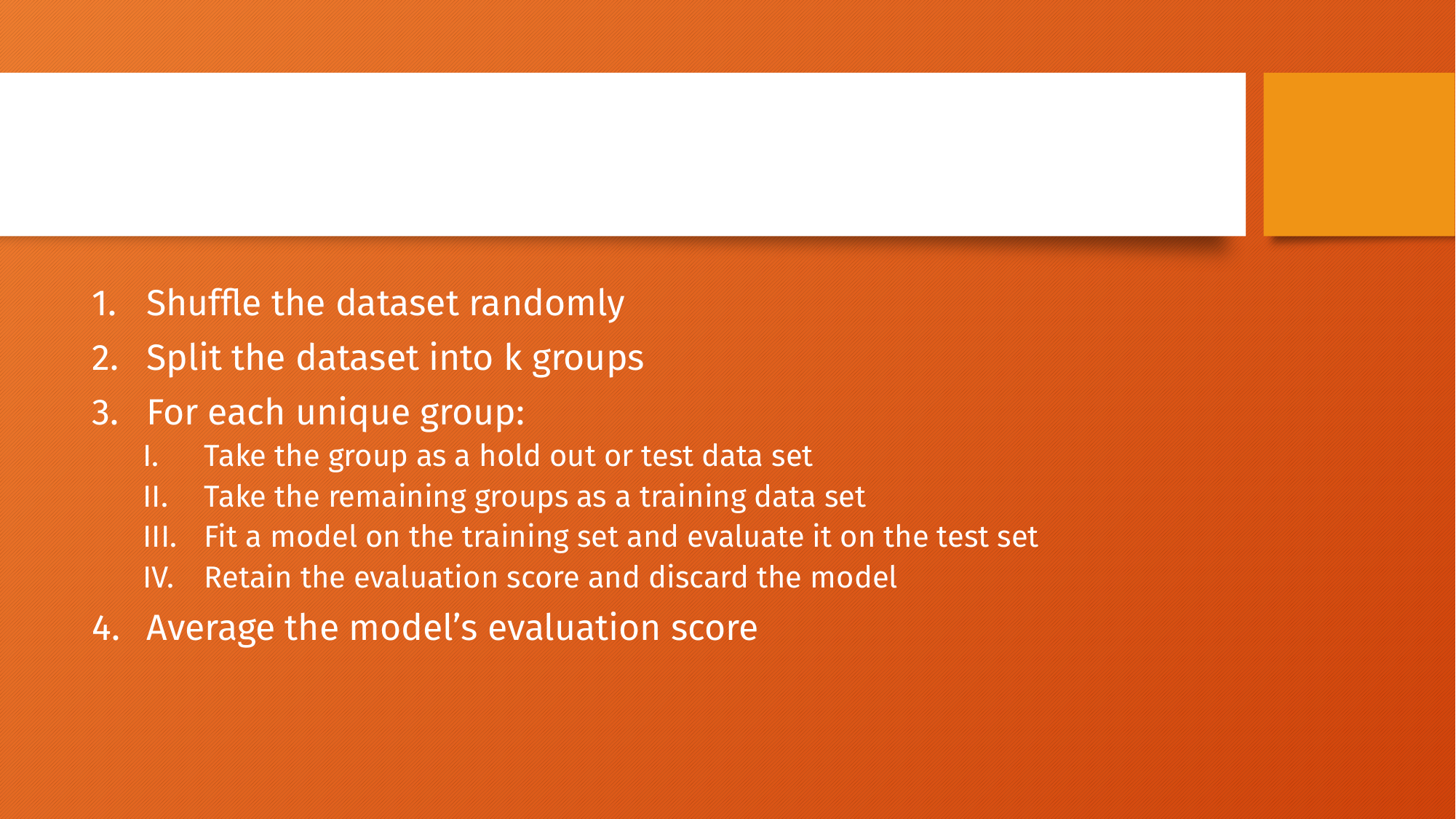

K-fold Algorithm
Shuffle the dataset randomly
Split the dataset into k groups
For each unique group:
Take the group as a hold out or test data set
Take the remaining groups as a training data set
Fit a model on the training set and evaluate it on the test set
Retain the evaluation score and discard the model
Average the model’s evaluation score